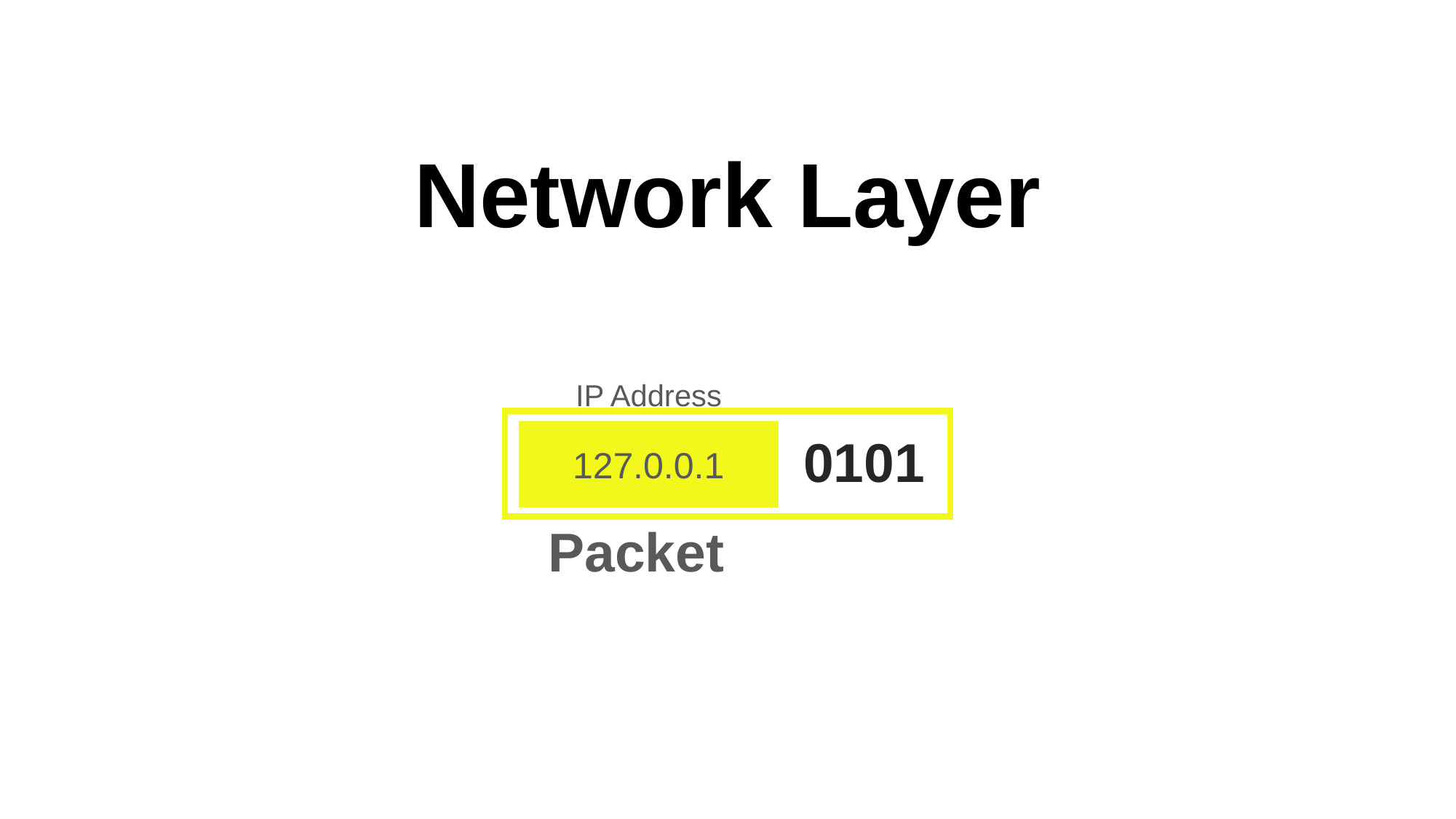

# Network Layer
IP Address

127.0.0.1
0101
Packet